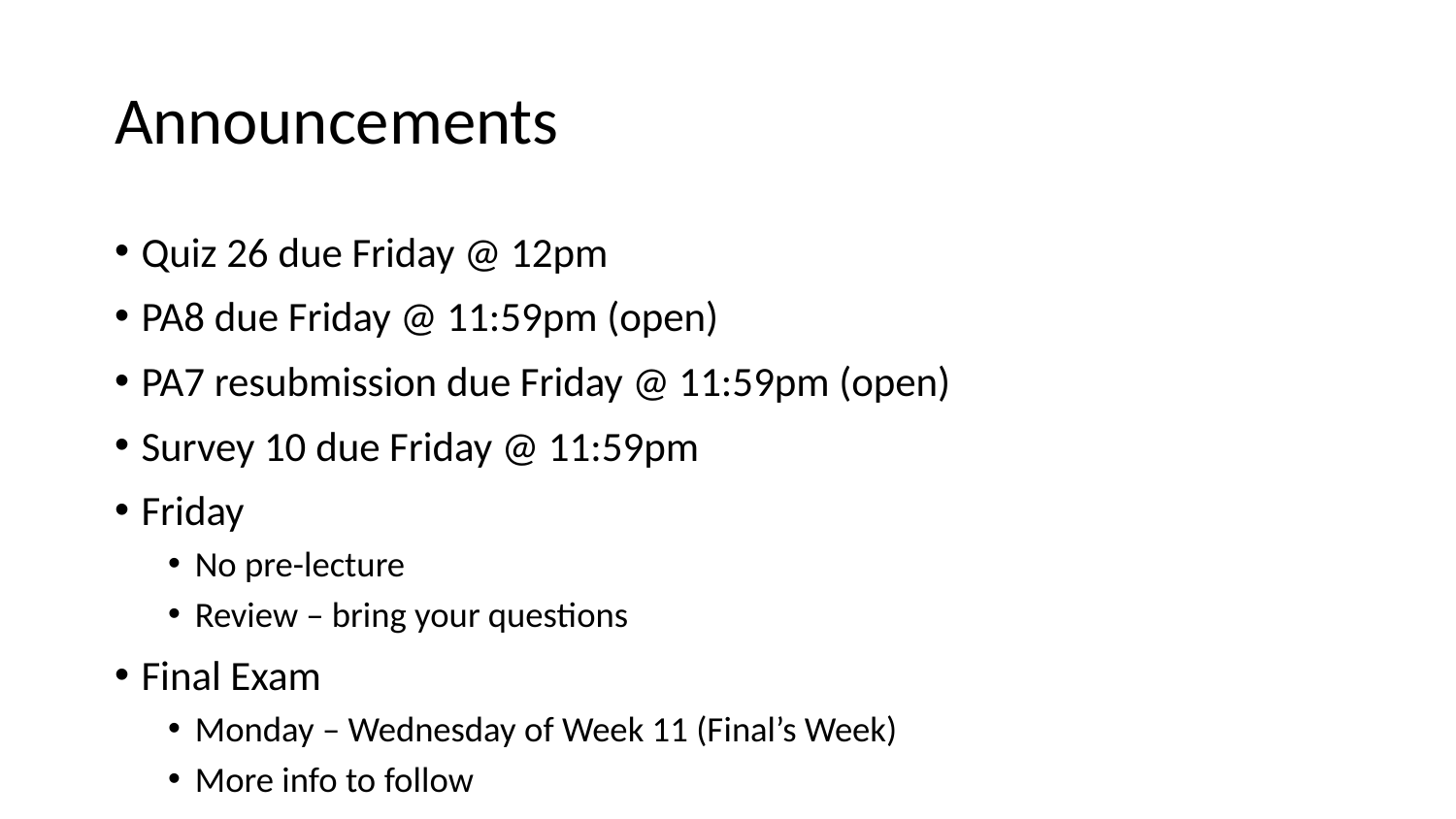

# Announcements
Quiz 26 due Friday @ 12pm
PA8 due Friday @ 11:59pm (open)
PA7 resubmission due Friday @ 11:59pm (open)
Survey 10 due Friday @ 11:59pm
Friday
No pre-lecture
Review – bring your questions
Final Exam
Monday – Wednesday of Week 11 (Final’s Week)
More info to follow